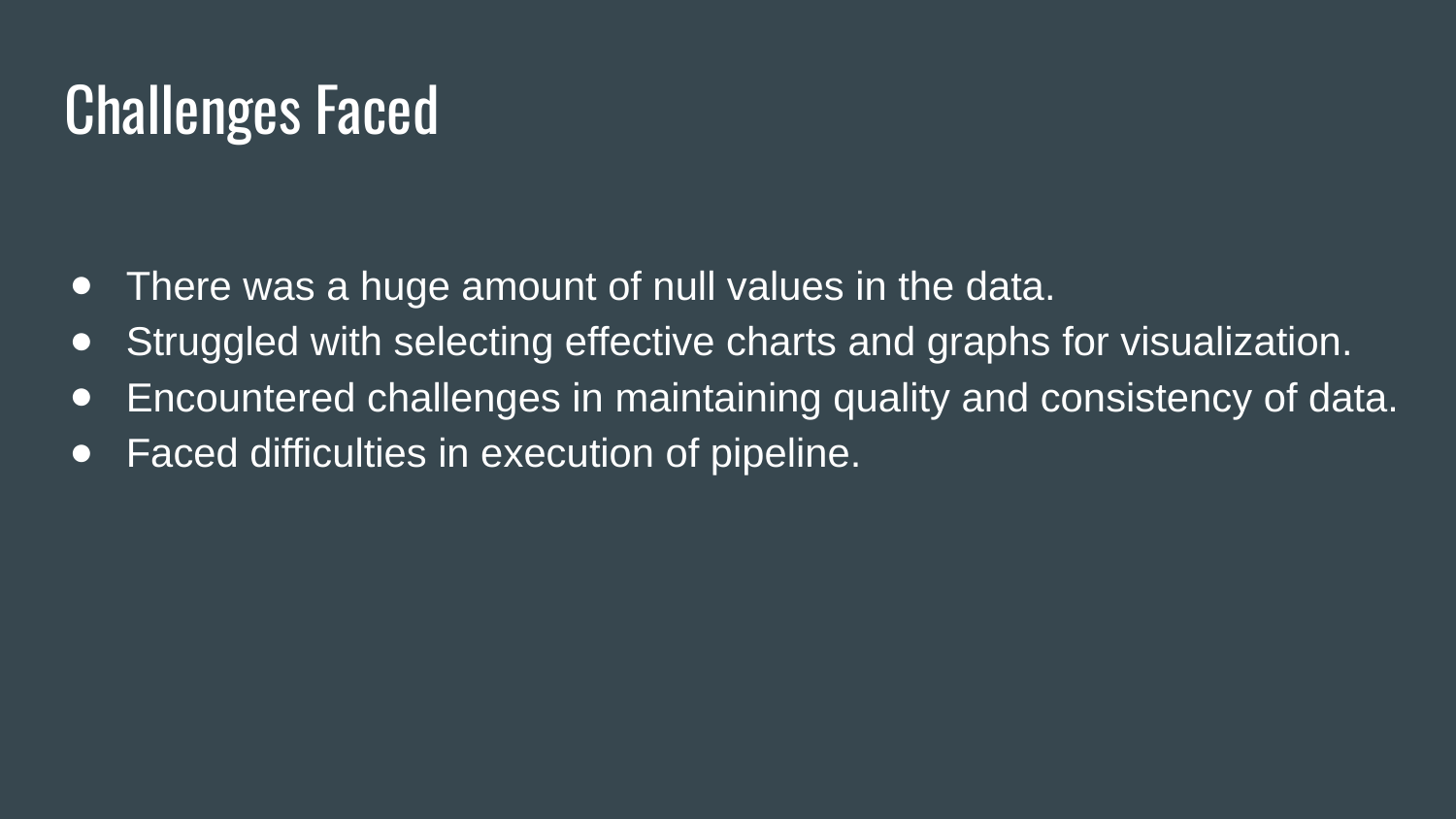

# Challenges Faced
There was a huge amount of null values in the data.
Struggled with selecting effective charts and graphs for visualization.
Encountered challenges in maintaining quality and consistency of data.
Faced difficulties in execution of pipeline.